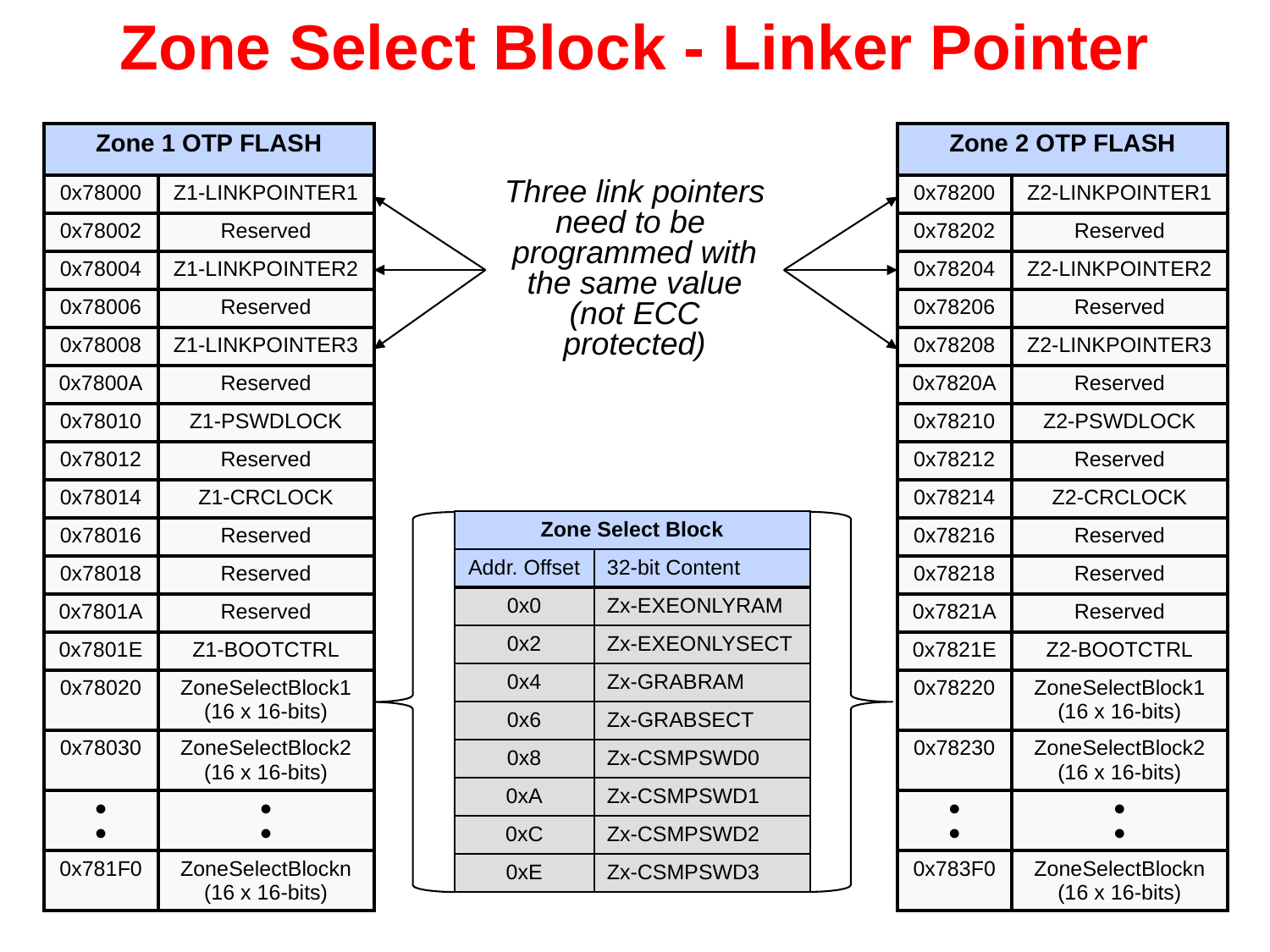

# Zone Select Block - Linker Pointer
| Zone 1 OTP FLASH |  |
| --- | --- |
| 0x78000 | Z1-LINKPOINTER1 |
| 0x78002 | Reserved |
| 0x78004 | Z1-LINKPOINTER2 |
| 0x78006 | Reserved |
| 0x78008 | Z1-LINKPOINTER3 |
| 0x7800A | Reserved |
| 0x78010 | Z1-PSWDLOCK |
| 0x78012 | Reserved |
| 0x78014 | Z1-CRCLOCK |
| 0x78016 | Reserved |
| 0x78018 | Reserved |
| 0x7801A | Reserved |
| 0x7801E | Z1-BOOTCTRL |
| 0x78020 | ZoneSelectBlock1 (16 x 16-bits) |
| 0x78030 | ZoneSelectBlock2 (16 x 16-bits) |
| ● ● | ● ● |
| 0x781F0 | ZoneSelectBlockn (16 x 16-bits) |
| Zone 2 OTP FLASH |  |
| --- | --- |
| 0x78200 | Z2-LINKPOINTER1 |
| 0x78202 | Reserved |
| 0x78204 | Z2-LINKPOINTER2 |
| 0x78206 | Reserved |
| 0x78208 | Z2-LINKPOINTER3 |
| 0x7820A | Reserved |
| 0x78210 | Z2-PSWDLOCK |
| 0x78212 | Reserved |
| 0x78214 | Z2-CRCLOCK |
| 0x78216 | Reserved |
| 0x78218 | Reserved |
| 0x7821A | Reserved |
| 0x7821E | Z2-BOOTCTRL |
| 0x78220 | ZoneSelectBlock1 (16 x 16-bits) |
| 0x78230 | ZoneSelectBlock2 (16 x 16-bits) |
| ● ● | ● ● |
| 0x783F0 | ZoneSelectBlockn (16 x 16-bits) |
Three link pointers need to be  programmed with the same value (not ECC protected)
| Zone Select Block |  |
| --- | --- |
| Addr. Offset | 32-bit Content |
| 0x0 | Zx-EXEONLYRAM |
| 0x2 | Zx-EXEONLYSECT |
| 0x4 | Zx-GRABRAM |
| 0x6 | Zx-GRABSECT |
| 0x8 | Zx-CSMPSWD0 |
| 0xA | Zx-CSMPSWD1 |
| 0xC | Zx-CSMPSWD2 |
| 0xE | Zx-CSMPSWD3 |